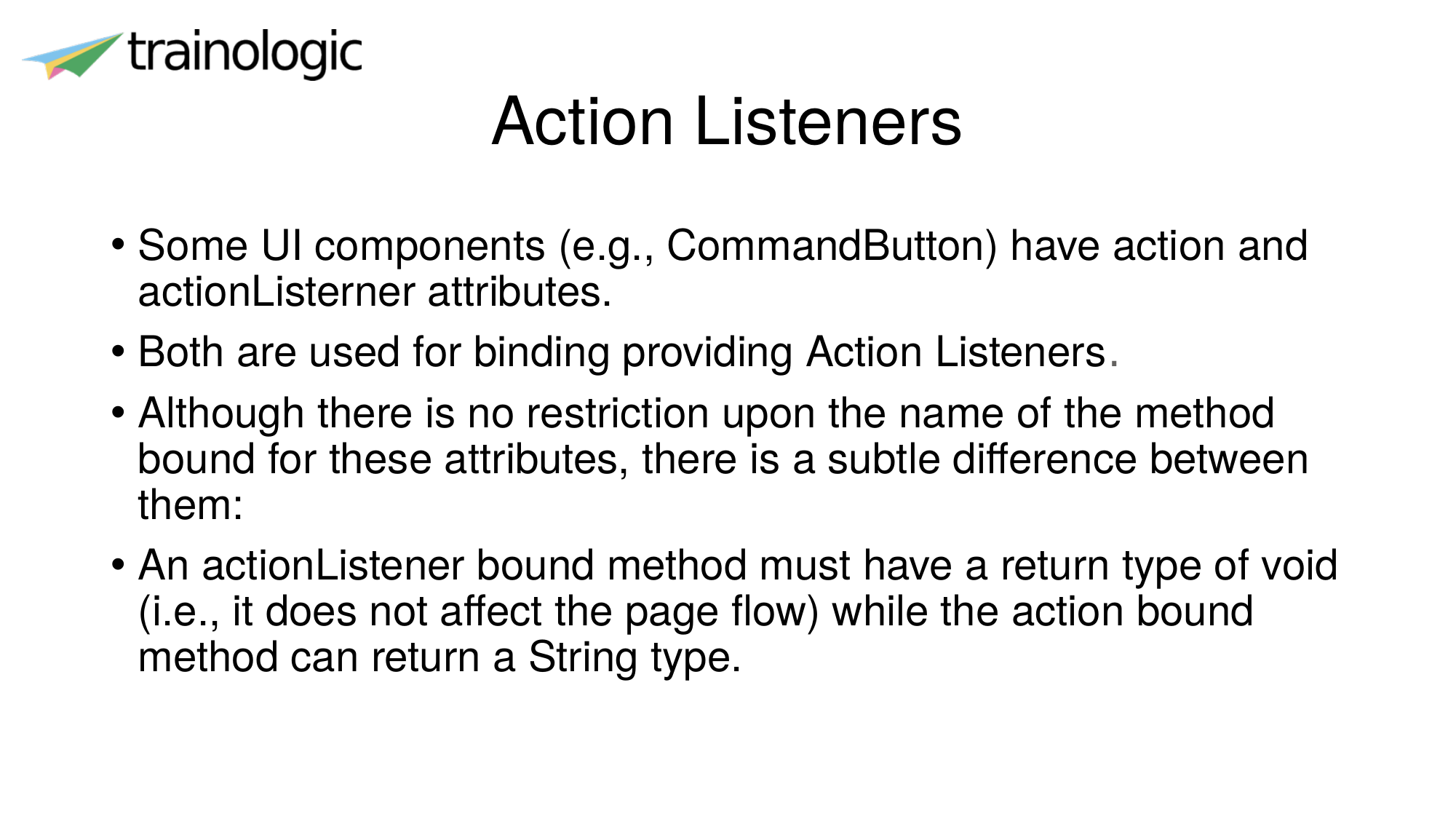

# Action Listeners
Some UI components (e.g., CommandButton) have action and actionListerner attributes.
Both are used for binding providing Action Listeners.
Although there is no restriction upon the name of the method bound for these attributes, there is a subtle difference between them:
An actionListener bound method must have a return type of void (i.e., it does not affect the page flow) while the action bound method can return a String type.